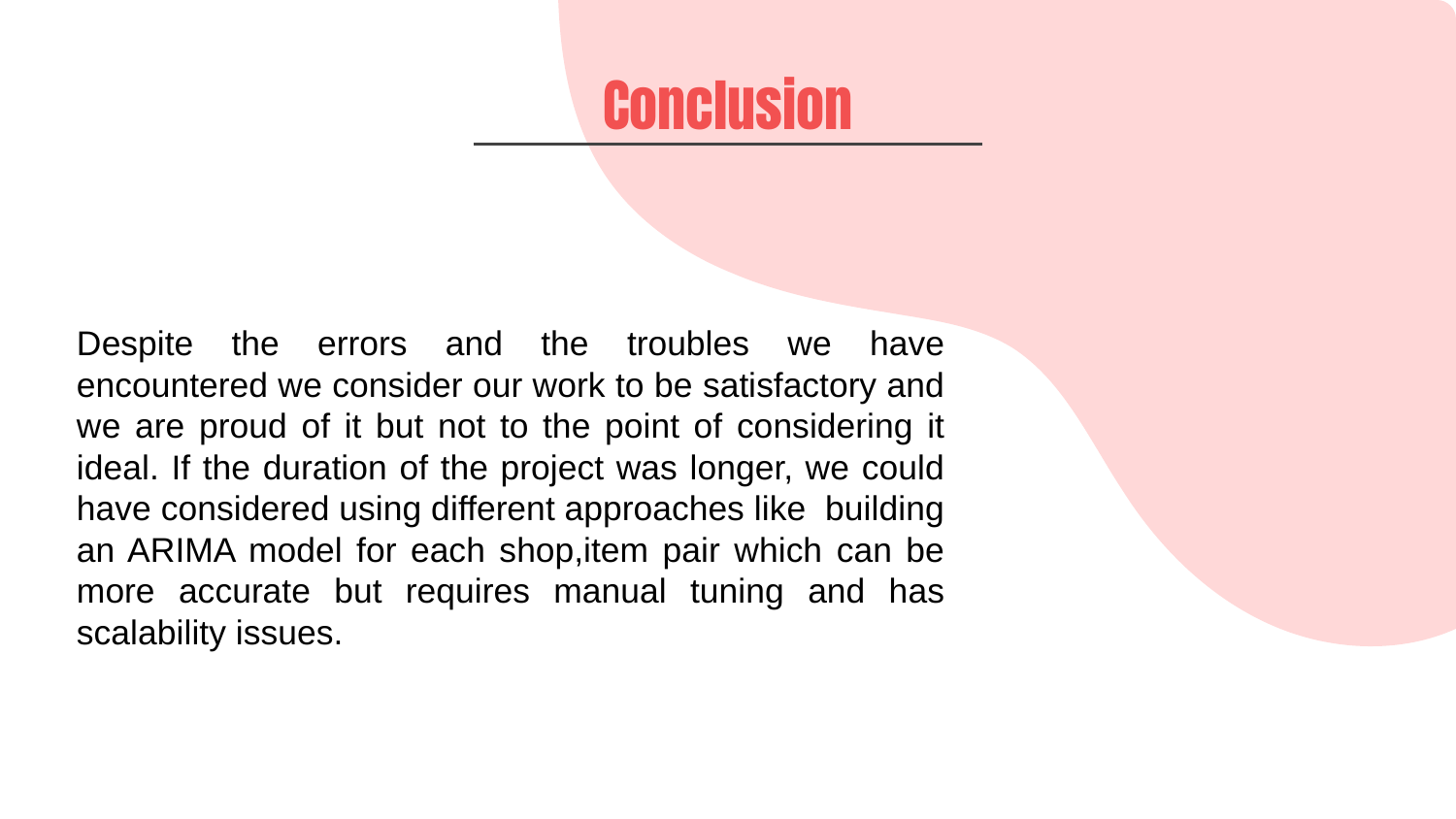

# Conclusion
Despite the errors and the troubles we have encountered we consider our work to be satisfactory and we are proud of it but not to the point of considering it ideal. If the duration of the project was longer, we could have considered using different approaches like  building an ARIMA model for each shop,item pair which can be more accurate but requires manual tuning and has scalability issues.